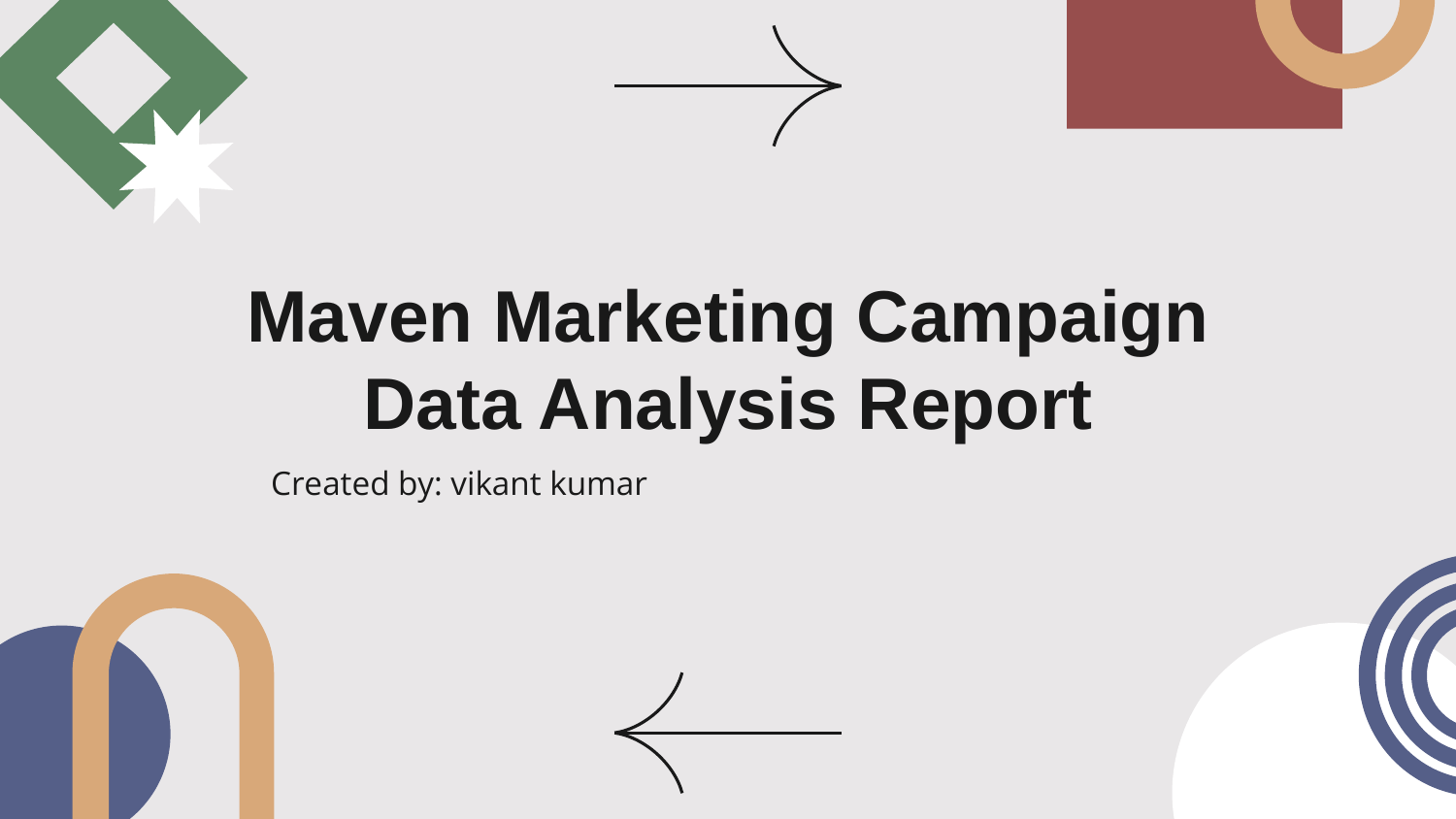

# Maven Marketing Campaign Data Analysis Report
Created by: vikant kumar